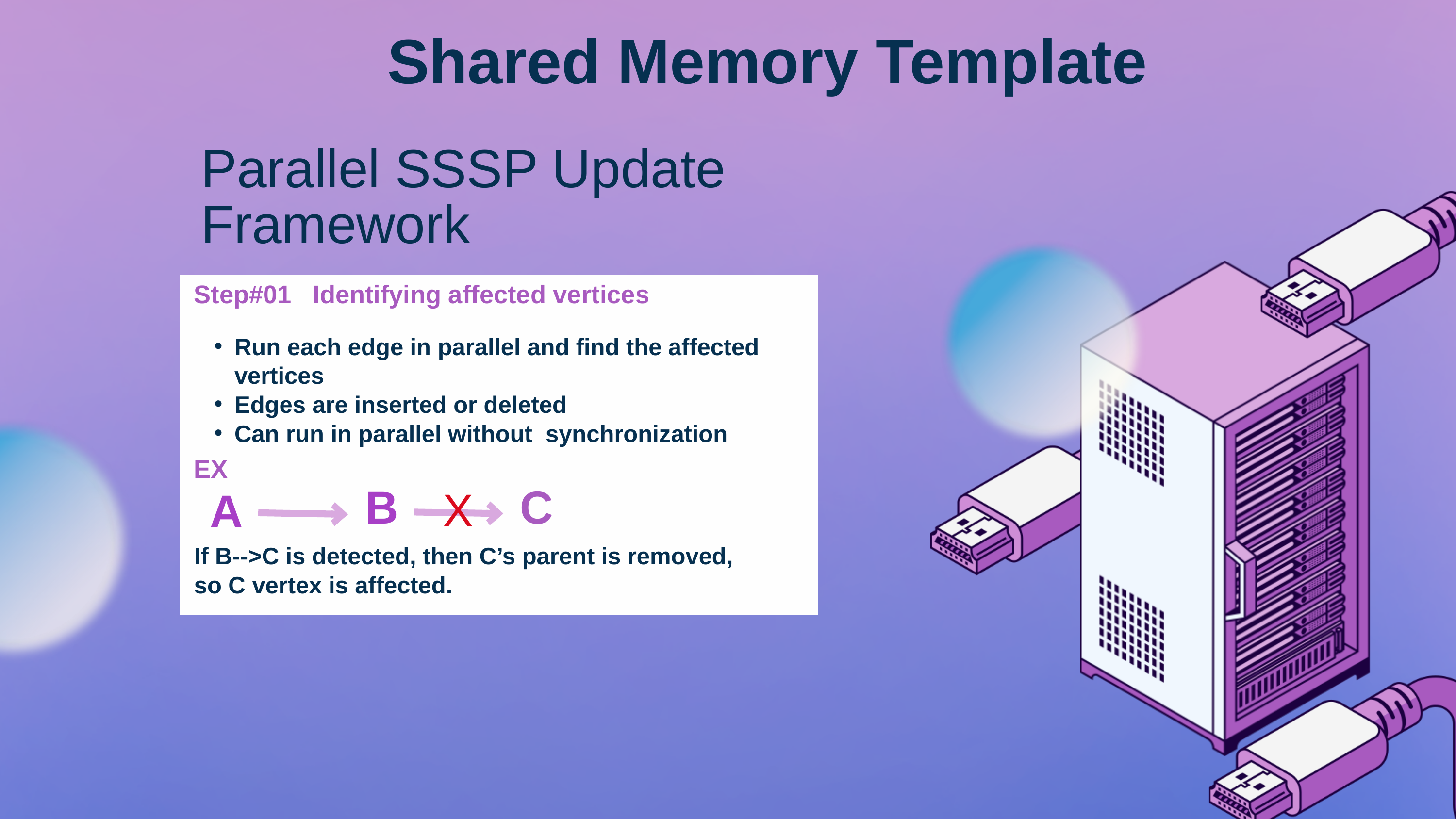

Shared Memory Template
Parallel SSSP Update Framework

Step#01   Identifying affected vertices
Run each edge in parallel and find the affected vertices
Edges are inserted or deleted
Can run in parallel without  synchronization

EX
B
C
X
A

If B-->C is detected, then C’s parent is removed,
so C vertex is affected.